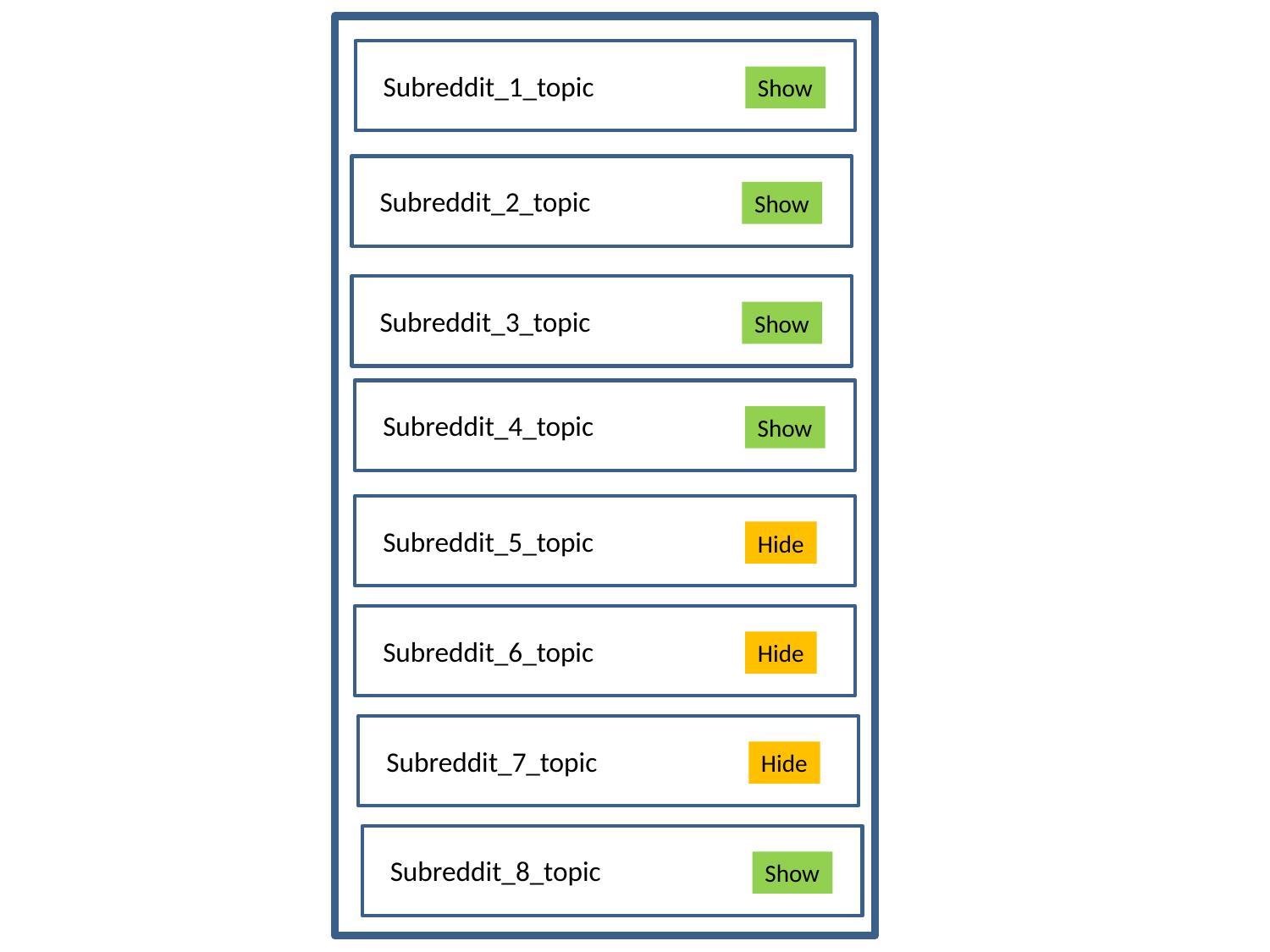

Subreddit_1_topic
Show

Subreddit_2_topic
Show

Subreddit_3_topic
Show

Subreddit_4_topic
Show

Subreddit_5_topic
Hide

Subreddit_6_topic
Hide

Subreddit_7_topic
Hide

Subreddit_8_topic
Show